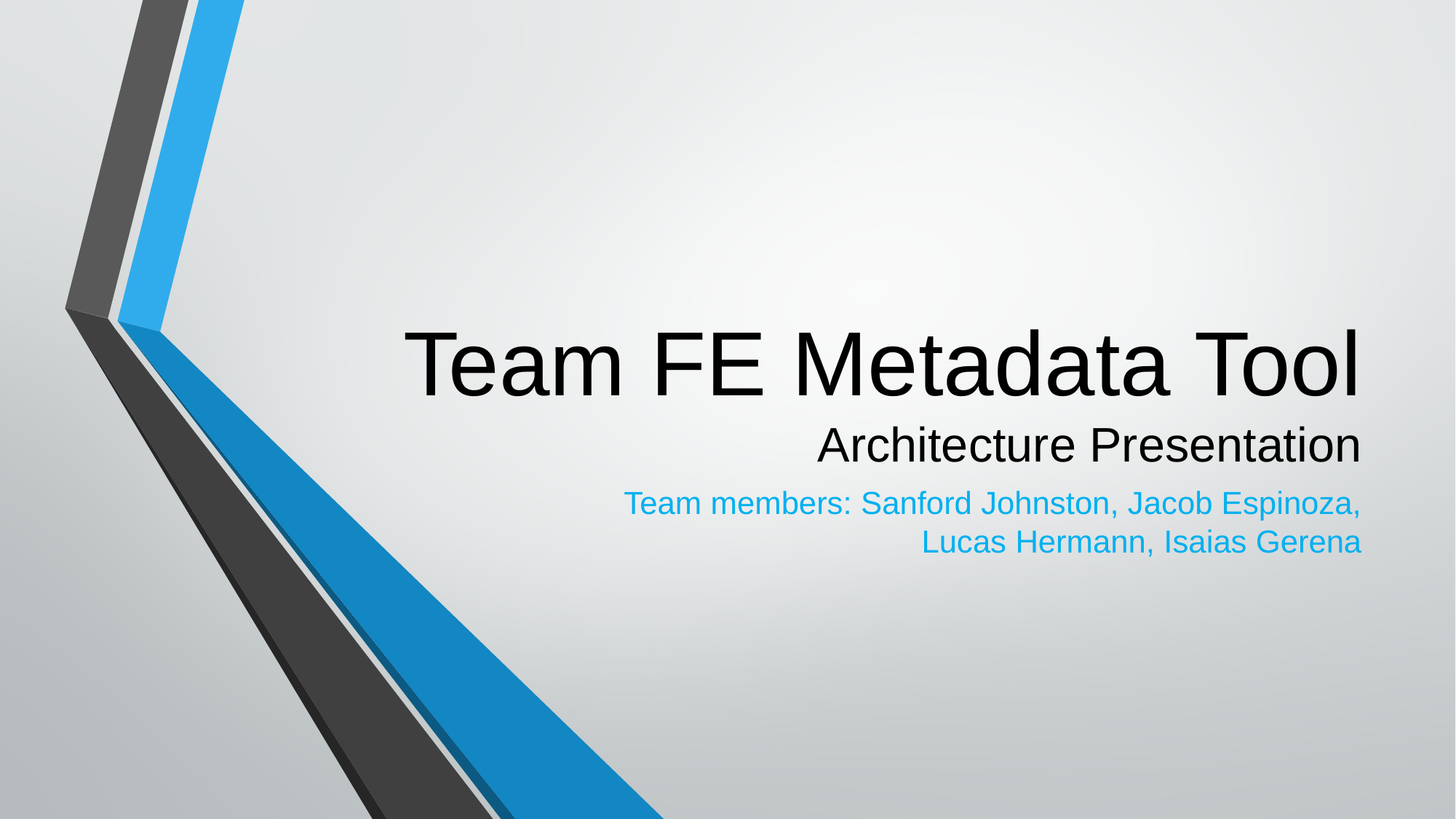

# Team FE Metadata Tool Architecture Presentation
Team members: Sanford Johnston, Jacob Espinoza, Lucas Hermann, Isaias Gerena